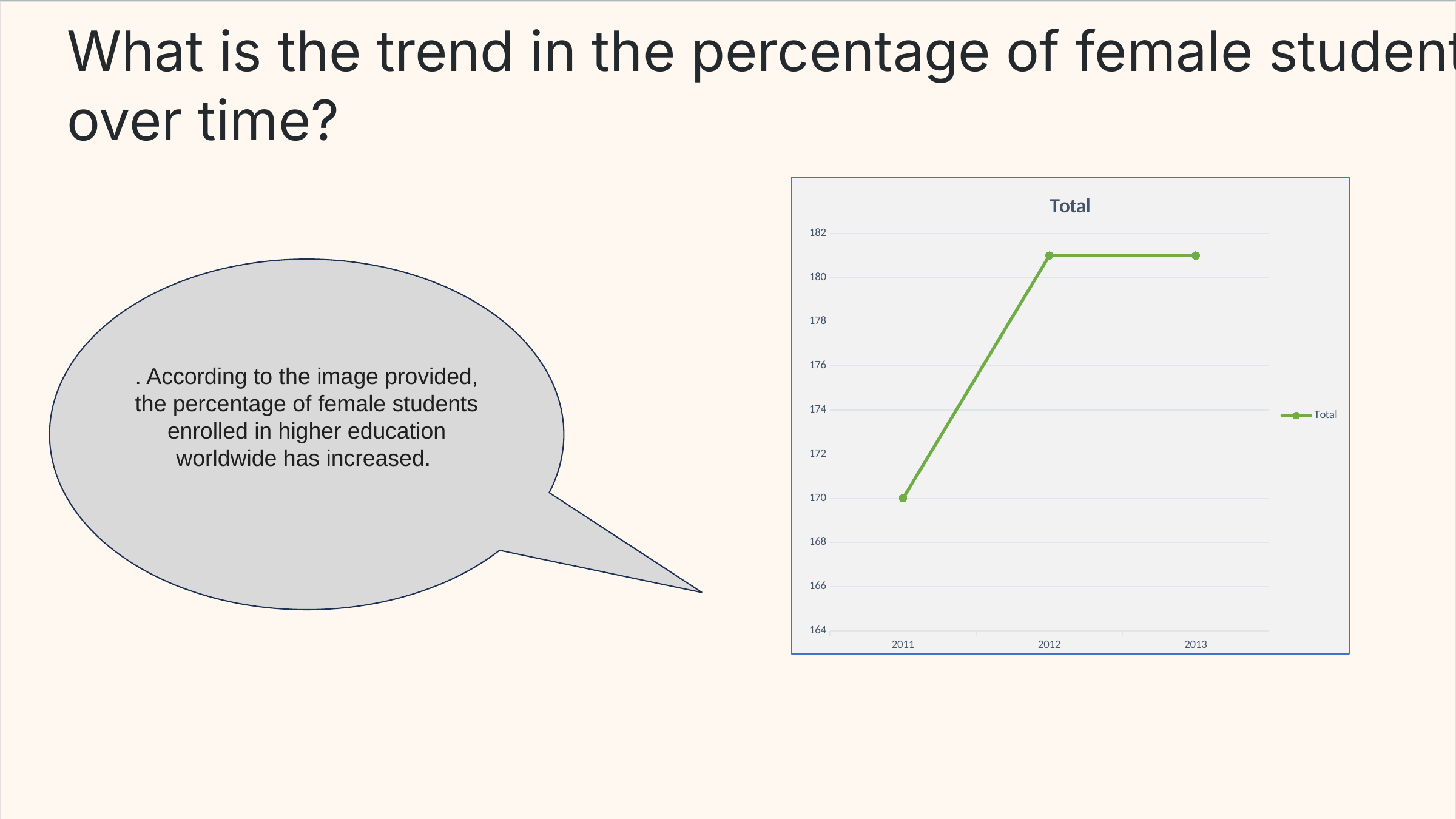

What is the trend in the percentage of female students
over time?

### Chart:

| Category | Total |
|---|---|
| 2011 | 170.0 |
| 2012 | 181.0 |
| 2013 | 181.0 |
. According to the image provided, the percentage of female students enrolled in higher education worldwide has increased.